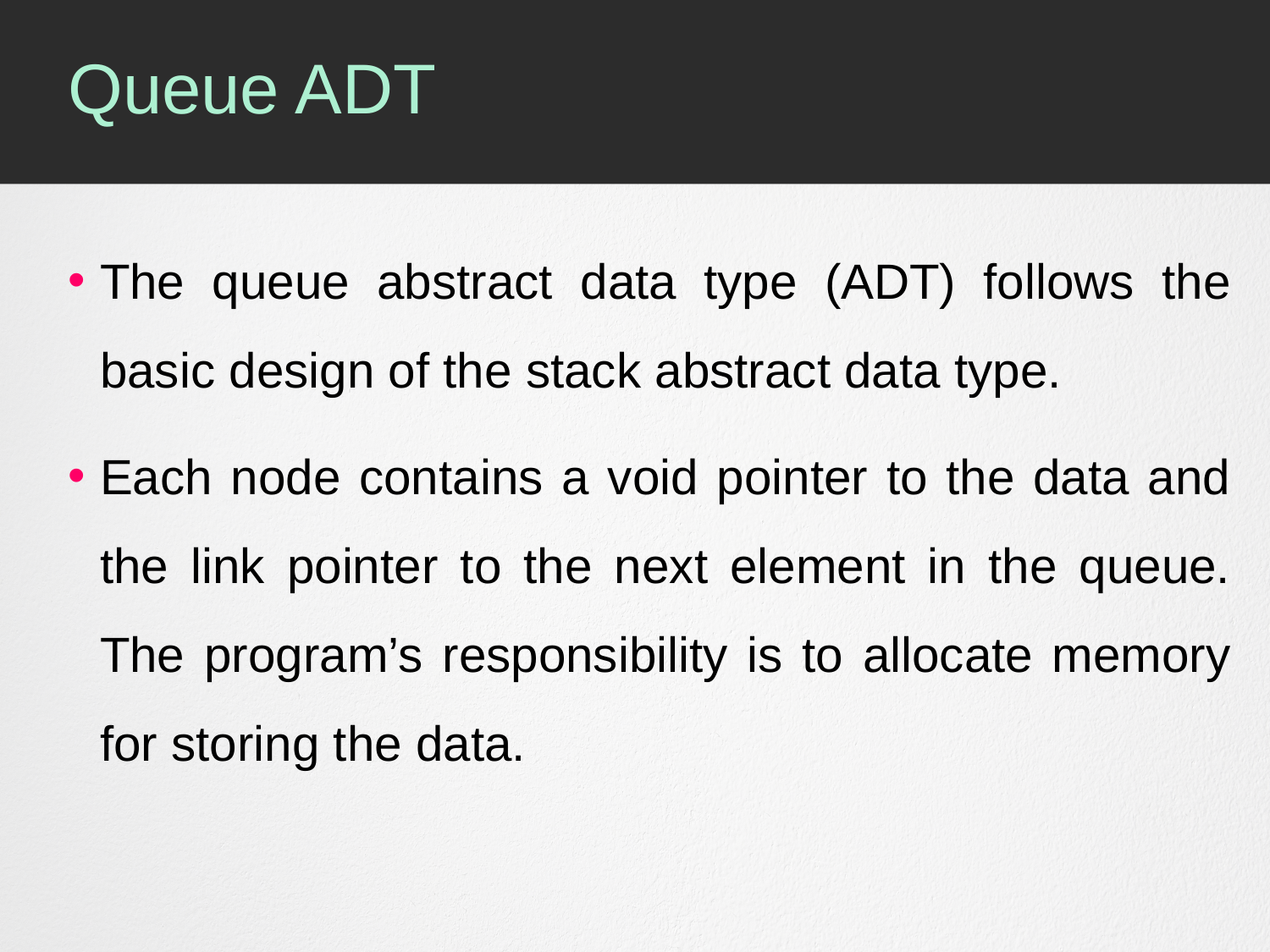

# Queue ADT
The queue abstract data type (ADT) follows the basic design of the stack abstract data type.
Each node contains a void pointer to the data and the link pointer to the next element in the queue. The program’s responsibility is to allocate memory for storing the data.